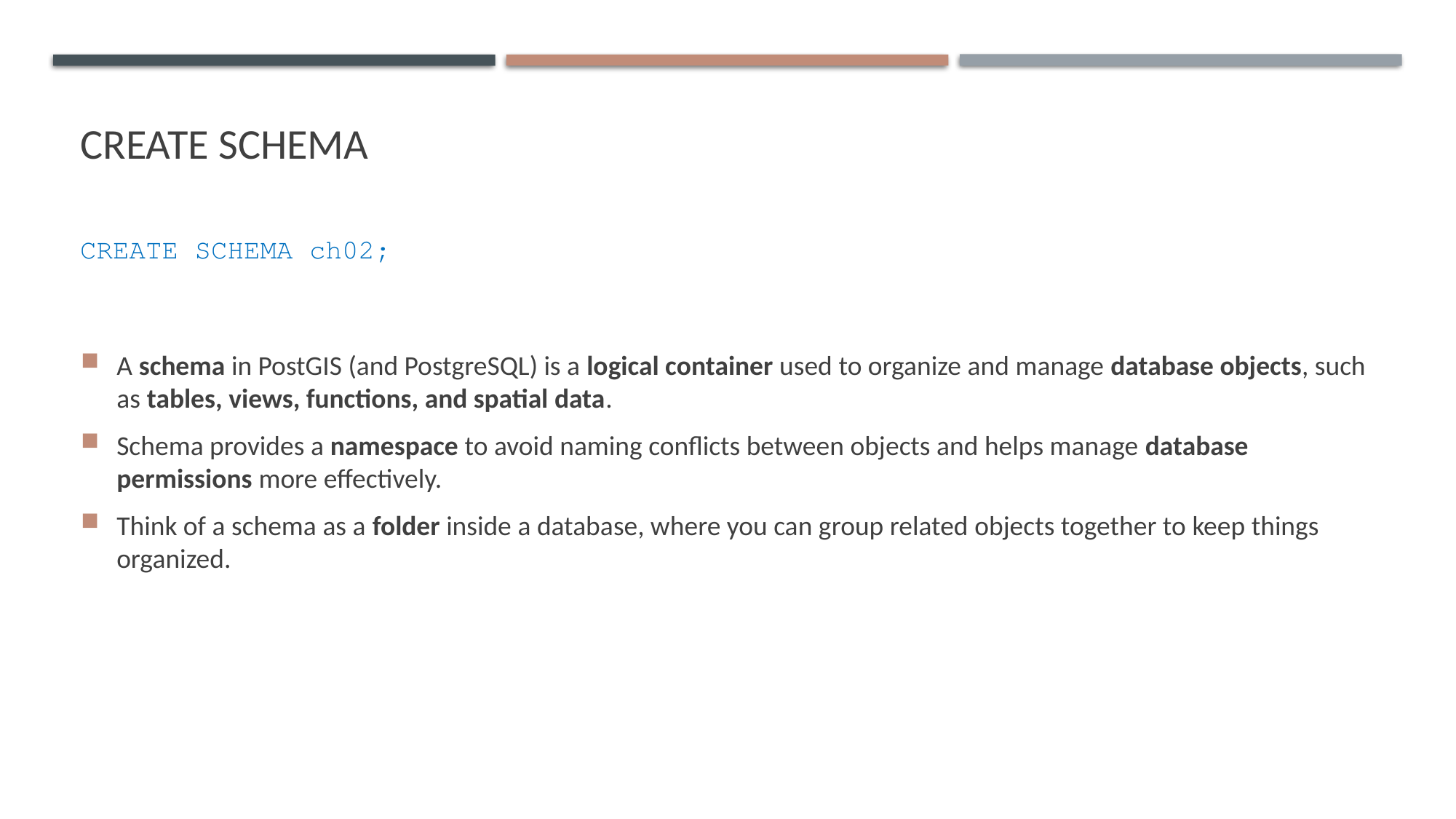

# Create schema
CREATE SCHEMA ch02;
A schema in PostGIS (and PostgreSQL) is a logical container used to organize and manage database objects, such as tables, views, functions, and spatial data.
Schema provides a namespace to avoid naming conflicts between objects and helps manage database permissions more effectively.
Think of a schema as a folder inside a database, where you can group related objects together to keep things organized.